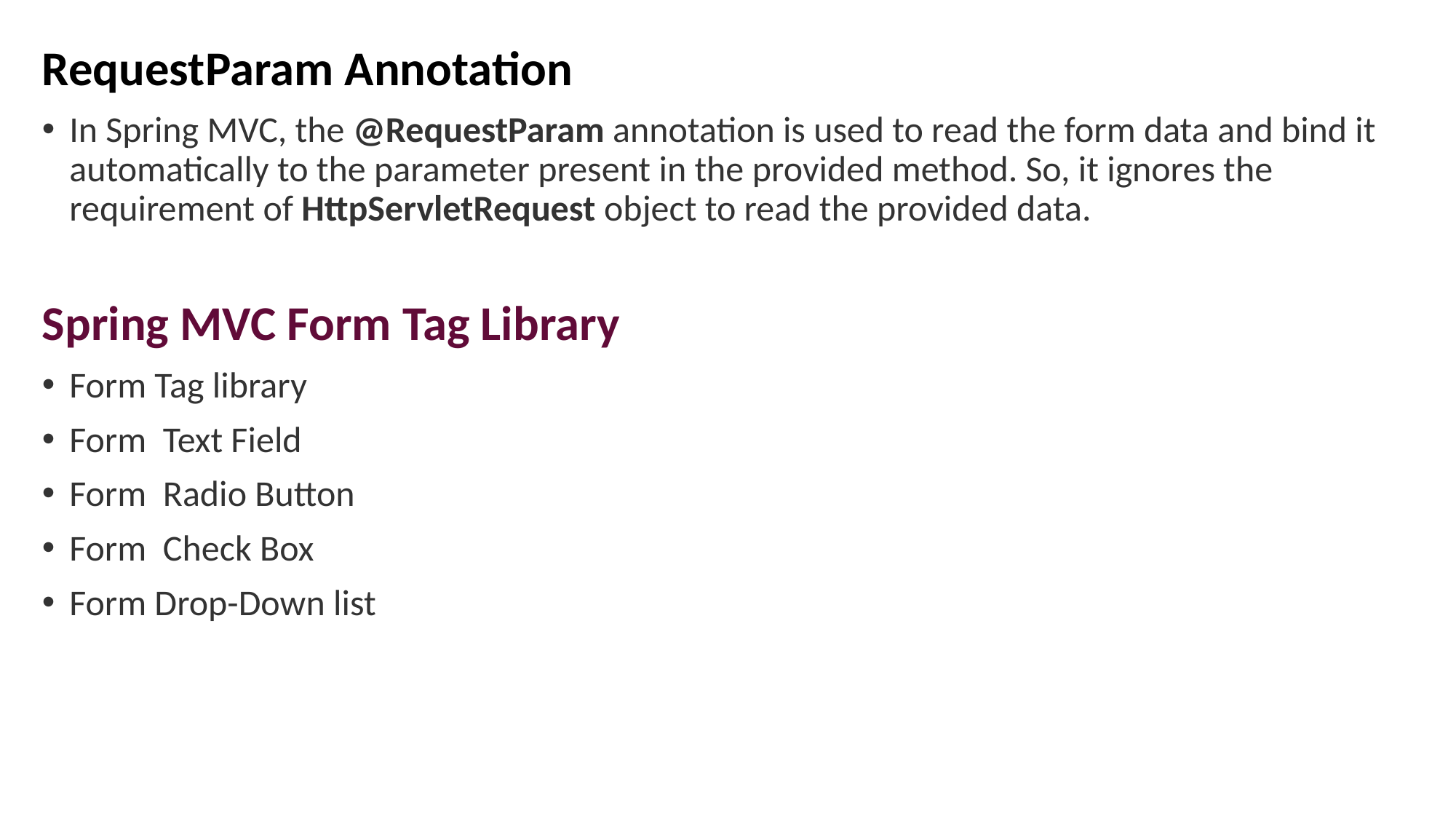

RequestParam Annotation
In Spring MVC, the @RequestParam annotation is used to read the form data and bind it automatically to the parameter present in the provided method. So, it ignores the requirement of HttpServletRequest object to read the provided data.

Spring MVC Form Tag Library
Form Tag library
Form  Text Field
Form  Radio Button
Form  Check Box
Form Drop-Down list